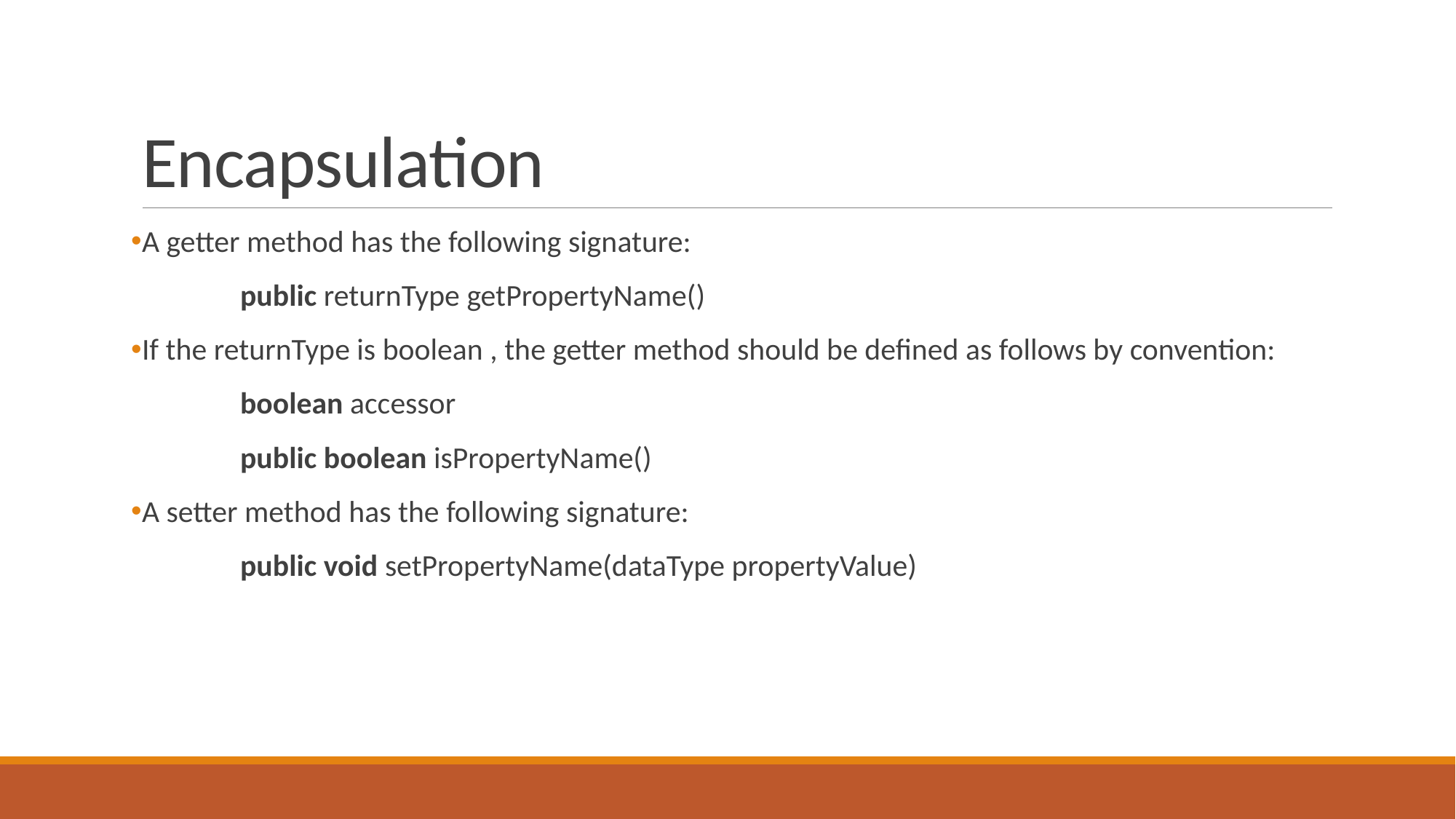

# Encapsulation
A getter method has the following signature:
	public returnType getPropertyName()
If the returnType is boolean , the getter method should be defined as follows by convention:
	boolean accessor
	public boolean isPropertyName()
A setter method has the following signature:
	public void setPropertyName(dataType propertyValue)